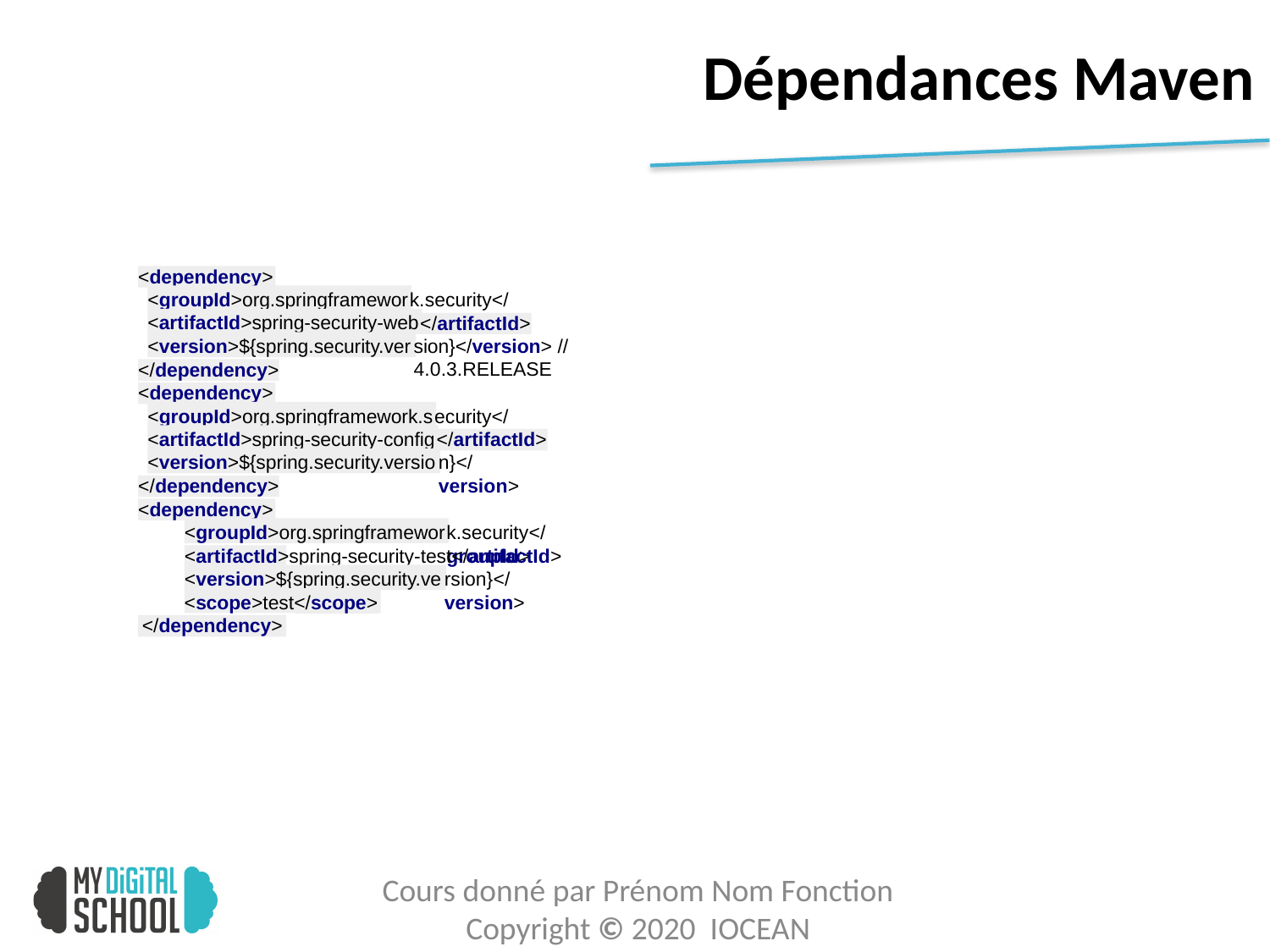

# Dépendances Maven
<dependency>
<groupId>org.springframewor
k.security</groupId>
<artifactId>spring-security-web
</artifactId>
<version>${spring.security.ver
sion}</version> // 4.0.3.RELEASE
</dependency>
<dependency>
<groupId>org.springframework.s
ecurity</groupId>
<artifactId>spring-security-config
</artifactId>
<version>${spring.security.versio
n}</version>
</dependency>
<dependency>
<groupId>org.springframewor
k.security</groupId>
>spring-security-test</artifactId>
<artifactId
<version>${spring.security.ve
rsion}</version>
<scope>test</scope>

</dependency>